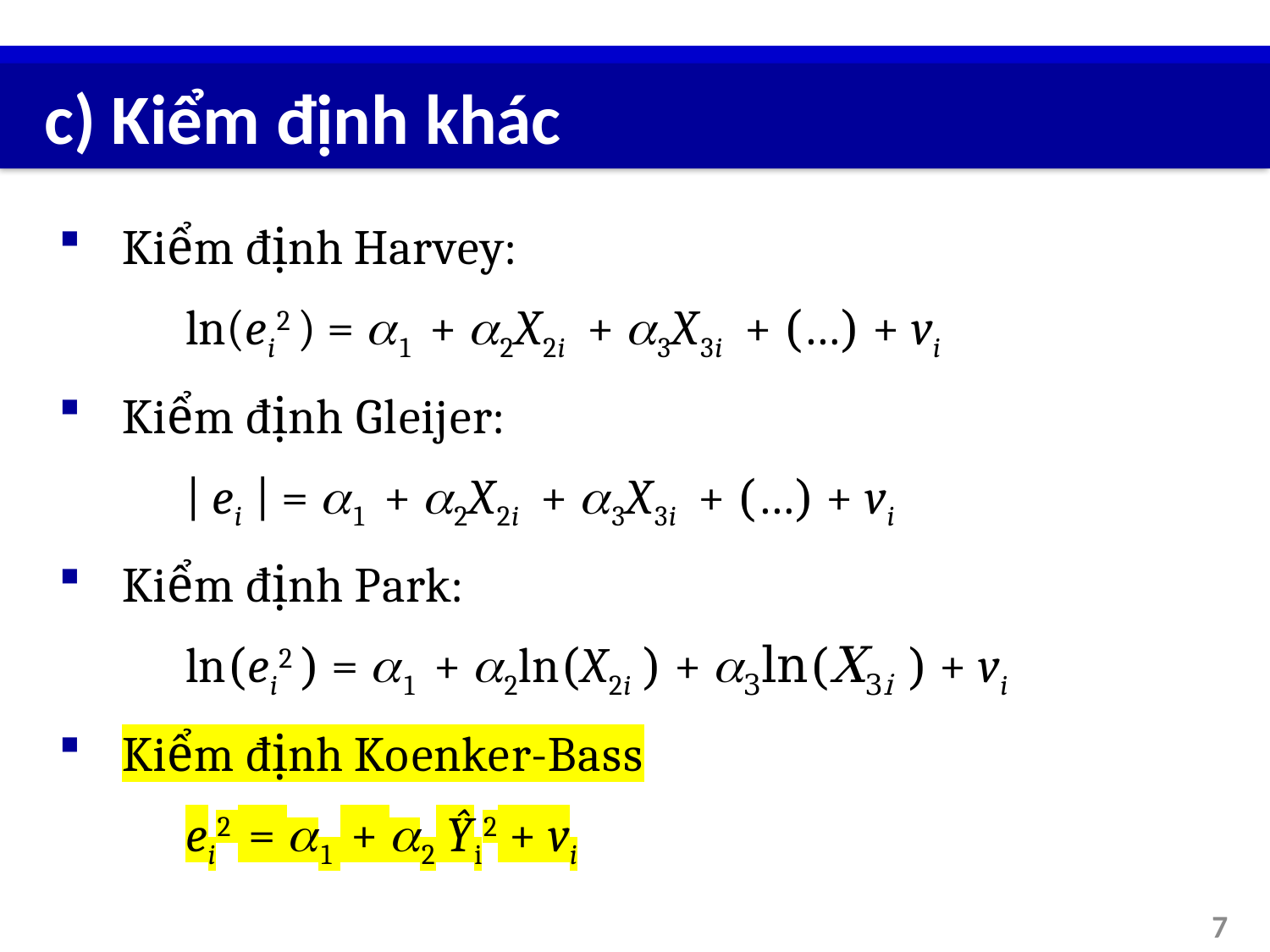

# c) Kiểm định khác
Kiểm định Harvey:
	ln(ei2 ) = α1  + α2X2i  + α3X3i  + (…) + vi
Kiểm định Gleijer:
	| ei  | = α1  + α2X2i  + α3X3i  + (…) + vi
Kiểm định Park:
	ln(ei2 ) = α1  + α2ln(X2i ) + α3ln(X3i ) + vi
Kiểm định Koenker-Bass
	ei2  = α1  + α2 Ŷi2 + vi

7